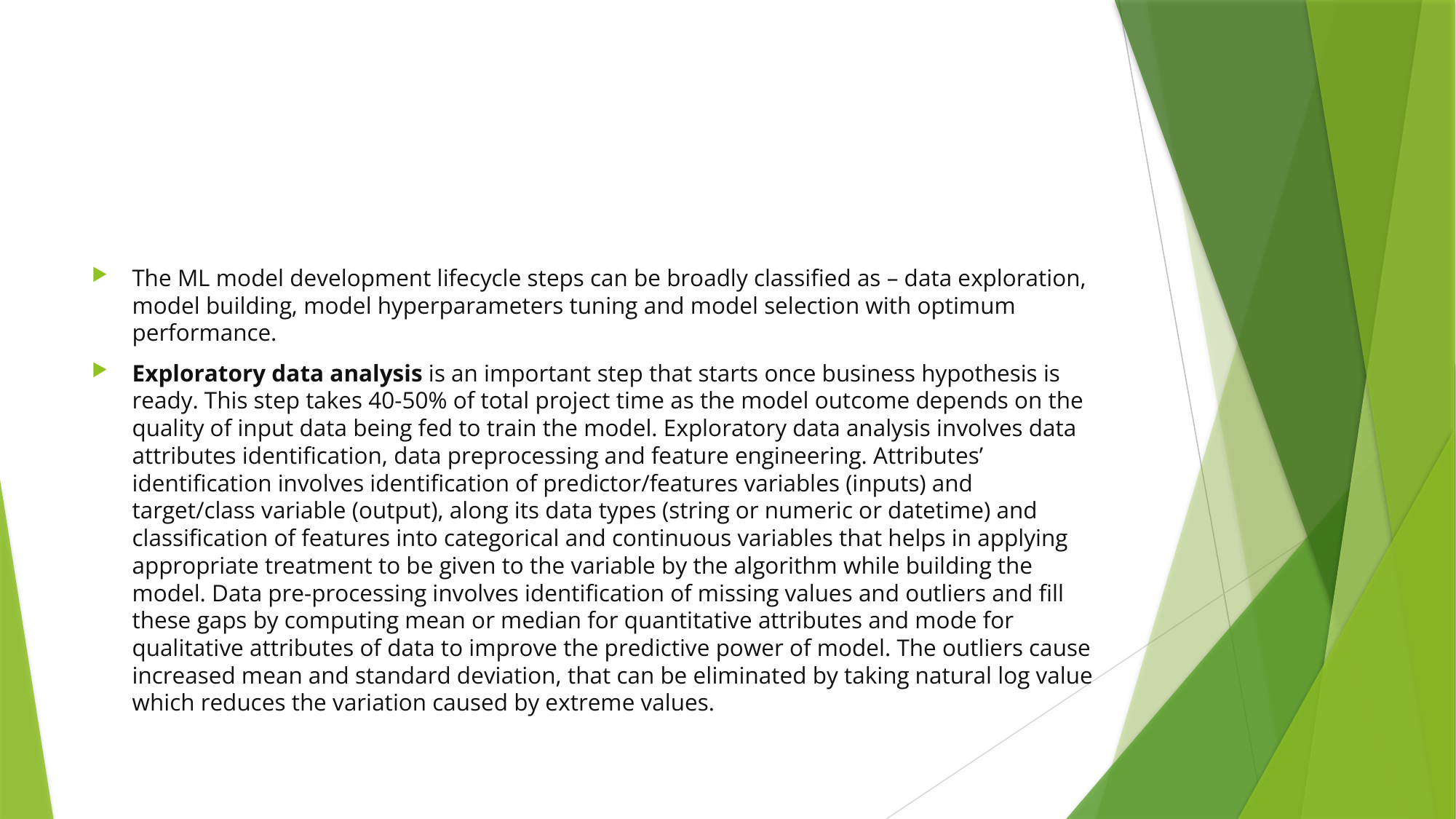

The ML model development lifecycle steps can be broadly classified as – data exploration, model building, model hyperparameters tuning and model selection with optimum performance.
Exploratory data analysis is an important step that starts once business hypothesis is ready. This step takes 40-50% of total project time as the model outcome depends on the quality of input data being fed to train the model. Exploratory data analysis involves data attributes identification, data preprocessing and feature engineering. Attributes’ identification involves identification of predictor/features variables (inputs) and target/class variable (output), along its data types (string or numeric or datetime) and classification of features into categorical and continuous variables that helps in applying appropriate treatment to be given to the variable by the algorithm while building the model. Data pre-processing involves identification of missing values and outliers and fill these gaps by computing mean or median for quantitative attributes and mode for qualitative attributes of data to improve the predictive power of model. The outliers cause increased mean and standard deviation, that can be eliminated by taking natural log value which reduces the variation caused by extreme values.